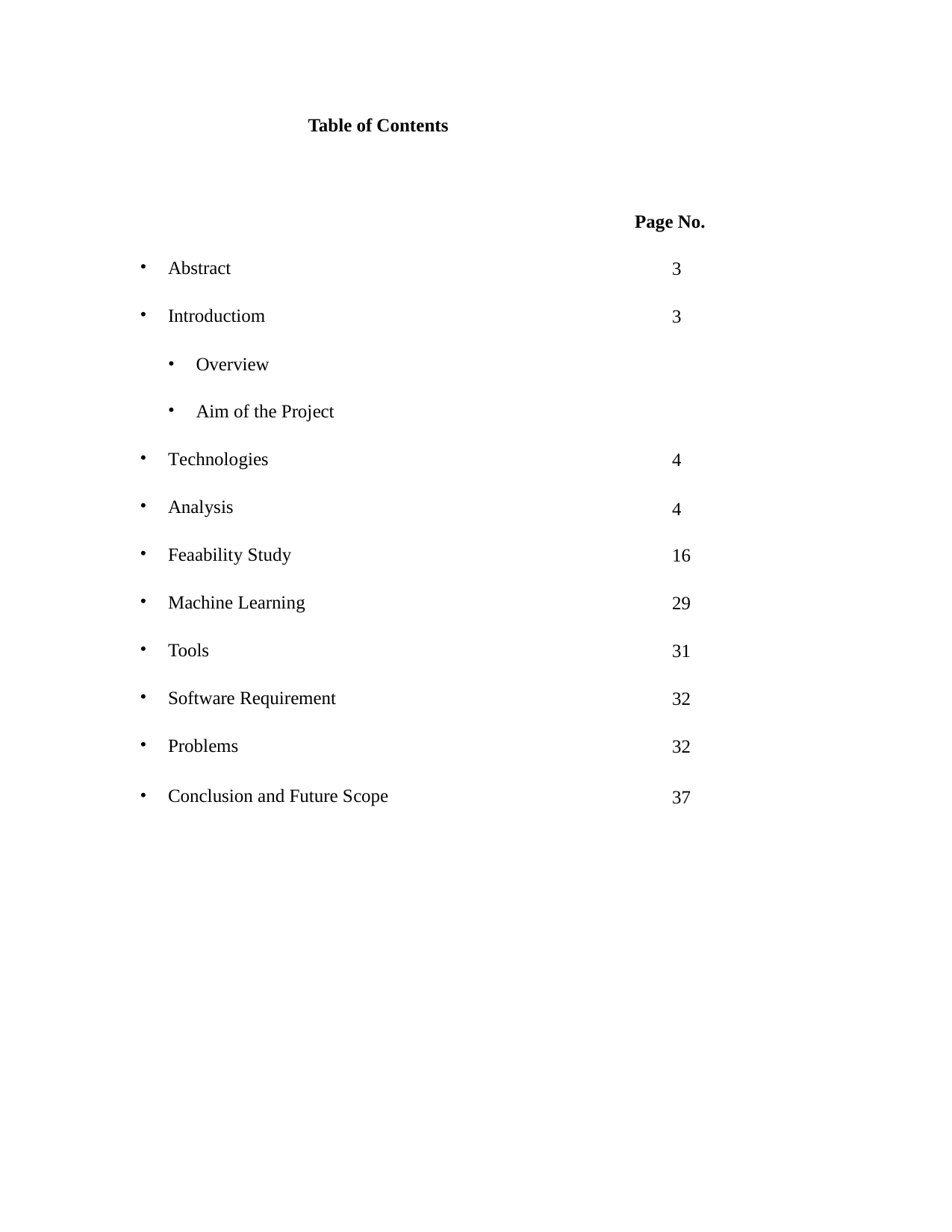

Table of Contents
Page No.
Abstract
3
Introductiom

Overview
3
Aim of the Project
Technologies
4
Analysis
4
Feaability Study
16
Machine Learning
29
Tools
31
Software Requirement
32
Problems
32
Conclusion and Future Scope
37